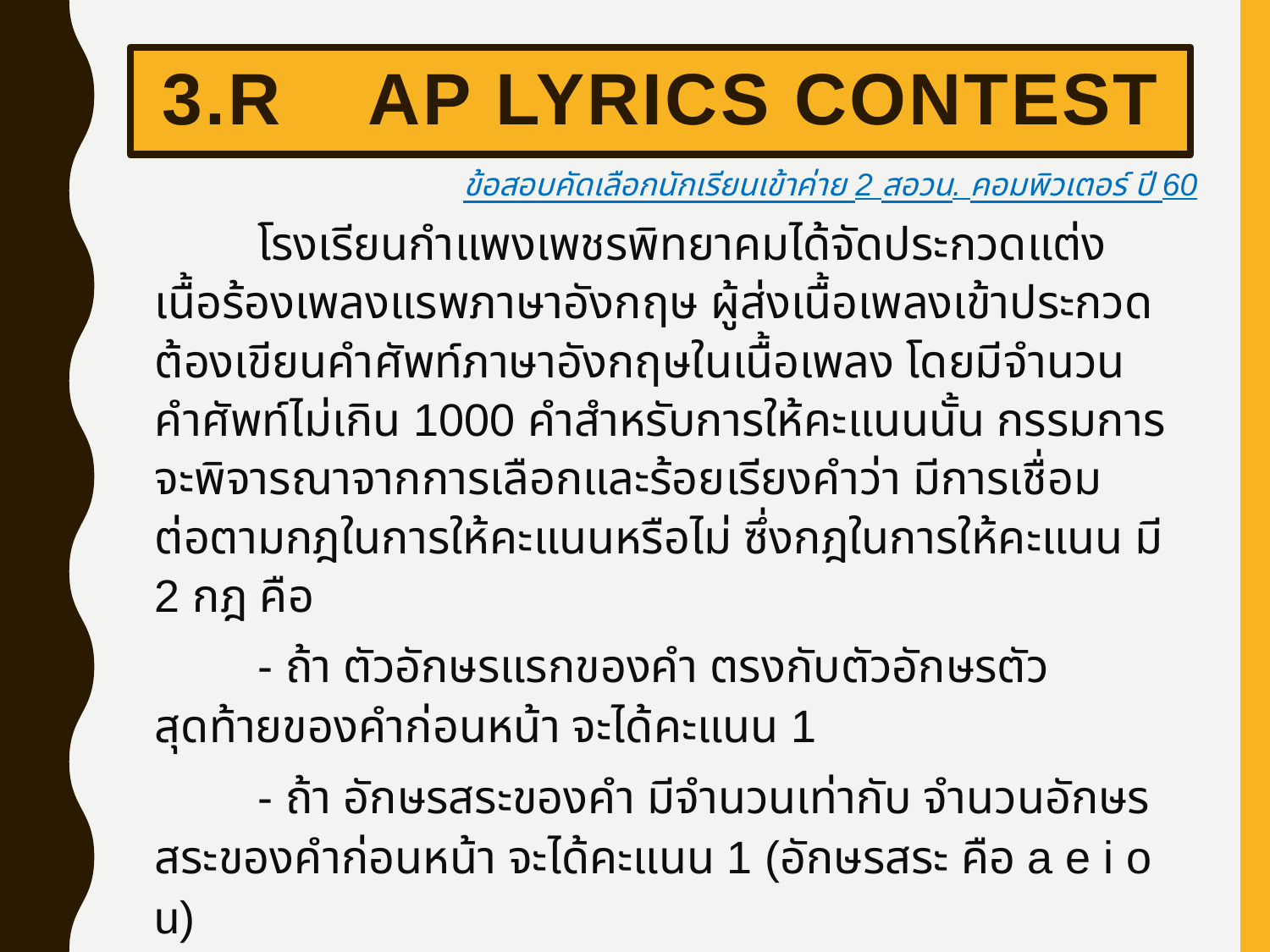

# 3.R	ap lyrics contest
ข้อสอบคัดเลือกนักเรียนเข้าค่าย 2 สอวน. คอมพิวเตอร์ ปี 60
	โรงเรียนกำแพงเพชรพิทยาคมได้จัดประกวดแต่งเนื้อร้องเพลงแรพภาษาอังกฤษ ผู้ส่งเนื้อเพลงเข้าประกวดต้องเขียนคำศัพท์ภาษาอังกฤษในเนื้อเพลง โดยมีจำนวนคำศัพท์ไม่เกิน 1000 คำสำหรับการให้คะแนนนั้น กรรมการจะพิจารณาจากการเลือกและร้อยเรียงคำว่า มีการเชื่อมต่อตามกฎในการให้คะแนนหรือไม่ ซึ่งกฎในการให้คะแนน มี 2 กฎ คือ
	- ถ้า ตัวอักษรแรกของคำ ตรงกับตัวอักษรตัวสุดท้ายของคำก่อนหน้า จะได้คะแนน 1
	- ถ้า อักษรสระของคำ มีจำนวนเท่ากับ จำนวนอักษรสระของคำก่อนหน้า จะได้คะแนน 1 (อักษรสระ คือ a e i o u)